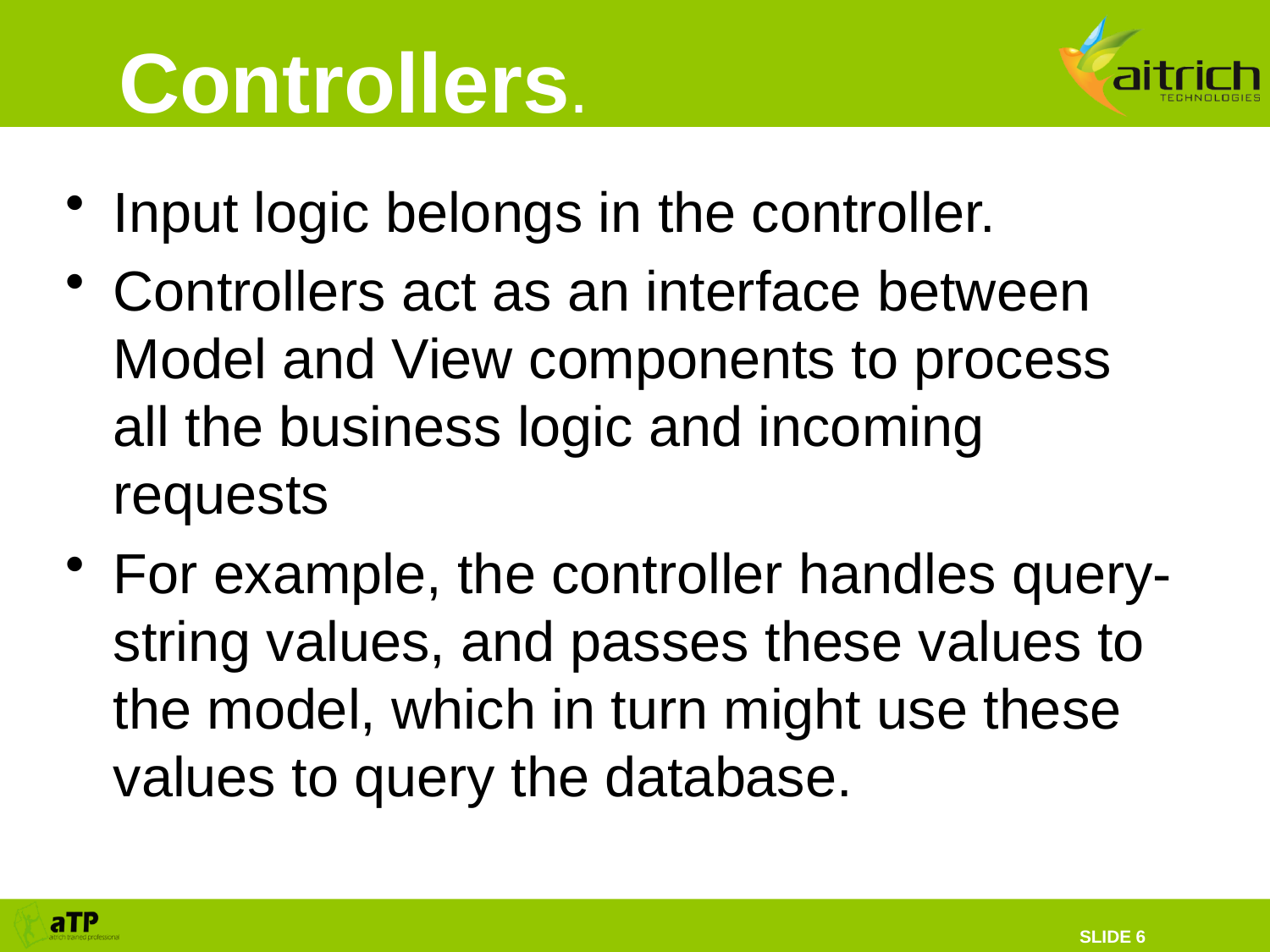

# Controllers.
Input logic belongs in the controller.
Controllers act as an interface between Model and View components to process all the business logic and incoming requests
For example, the controller handles query-string values, and passes these values to the model, which in turn might use these values to query the database.